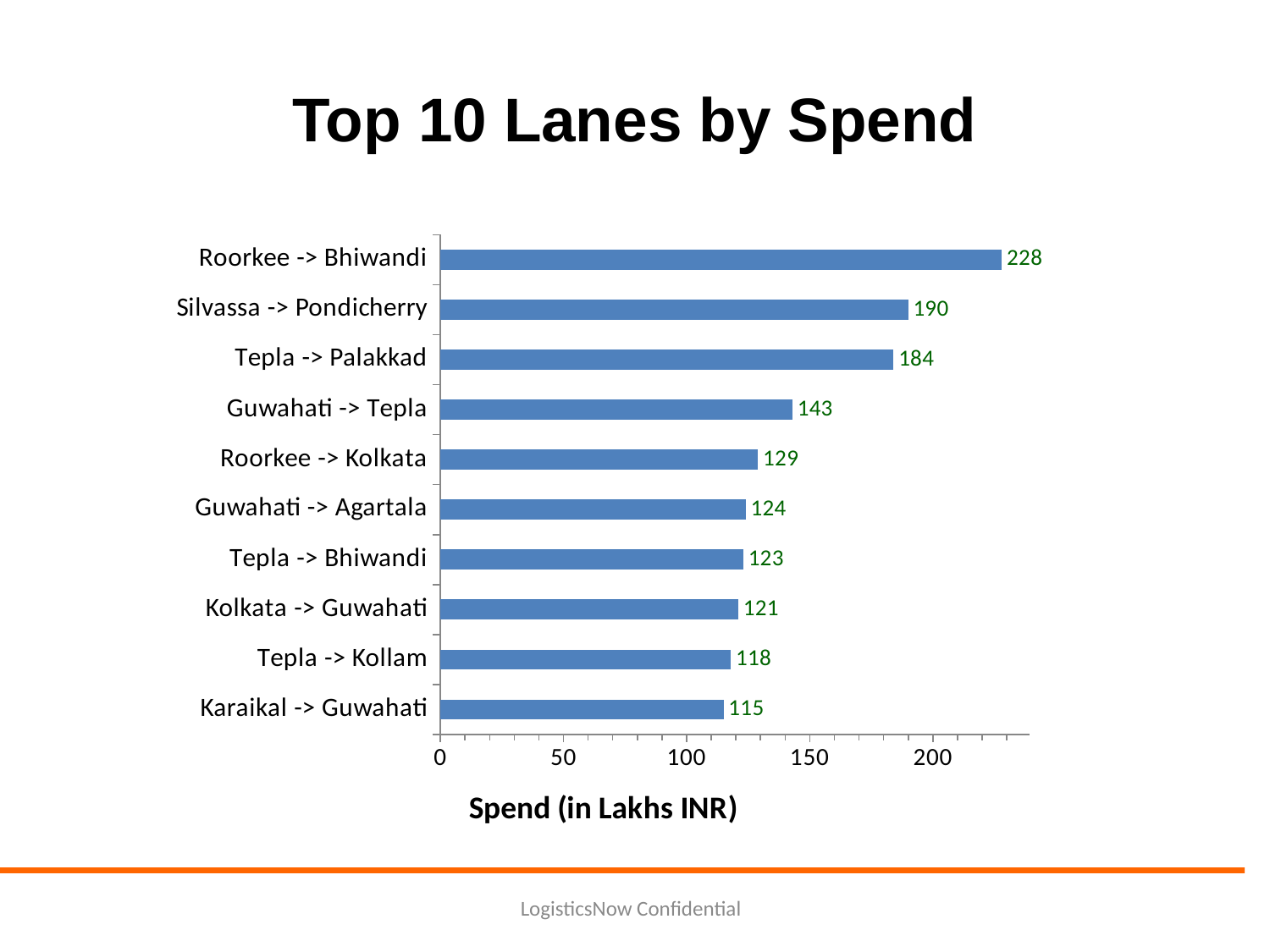

# Top 10 Lanes by Spend

### Chart

| Category | Series 1 |
|---|---|
| Karaikal -> Guwahati | 115.0 |
| Tepla -> Kollam | 118.0 |
| Kolkata -> Guwahati | 121.0 |
| Tepla -> Bhiwandi | 123.0 |
| Guwahati -> Agartala | 124.0 |
| Roorkee -> Kolkata | 129.0 |
| Guwahati -> Tepla | 143.0 |
| Tepla -> Palakkad | 184.0 |
| Silvassa -> Pondicherry | 190.0 |
| Roorkee -> Bhiwandi | 228.0 |
LogisticsNow Confidential